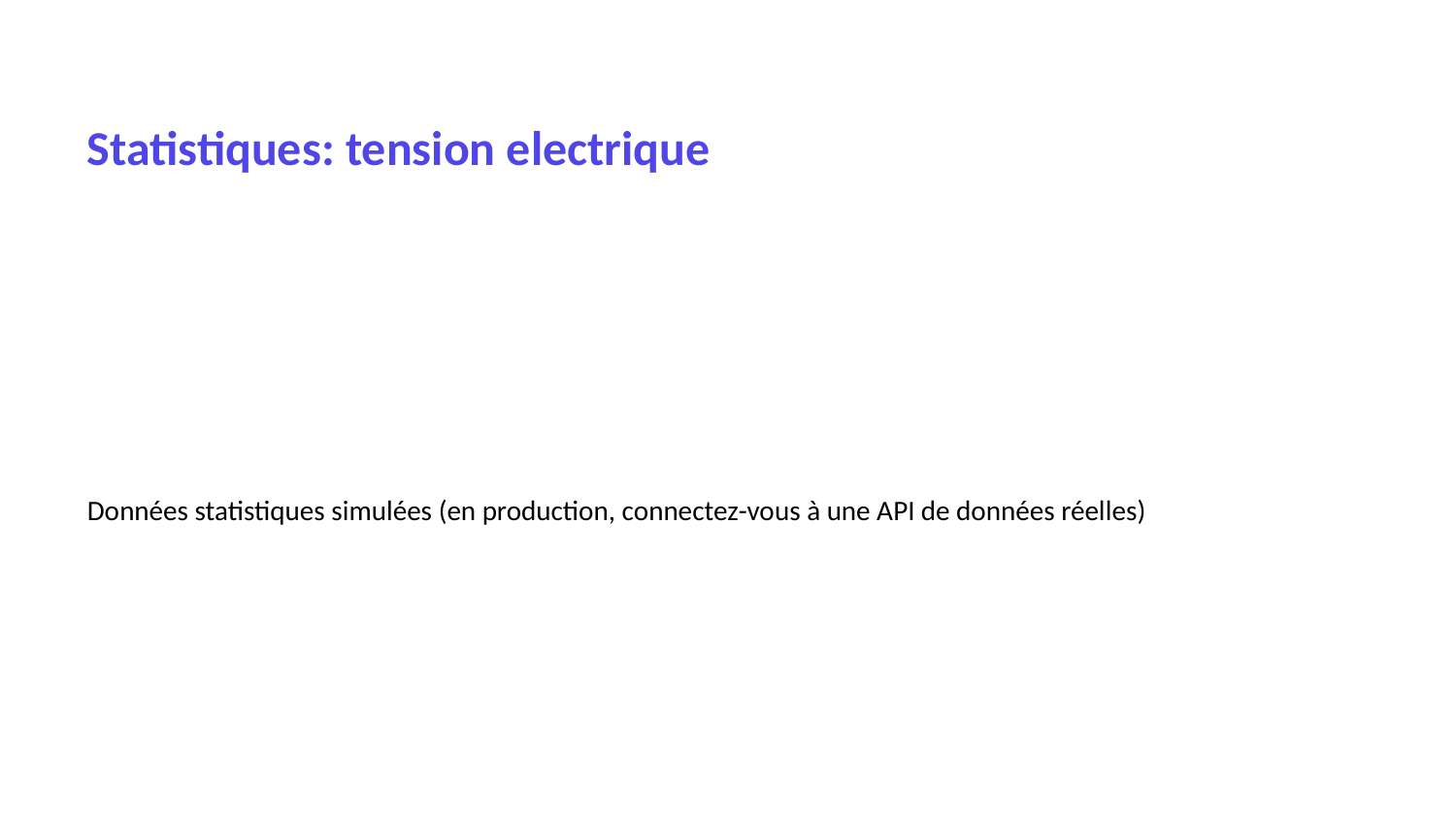

Statistiques: tension electrique
Données statistiques simulées (en production, connectez-vous à une API de données réelles)
Source: Simulation